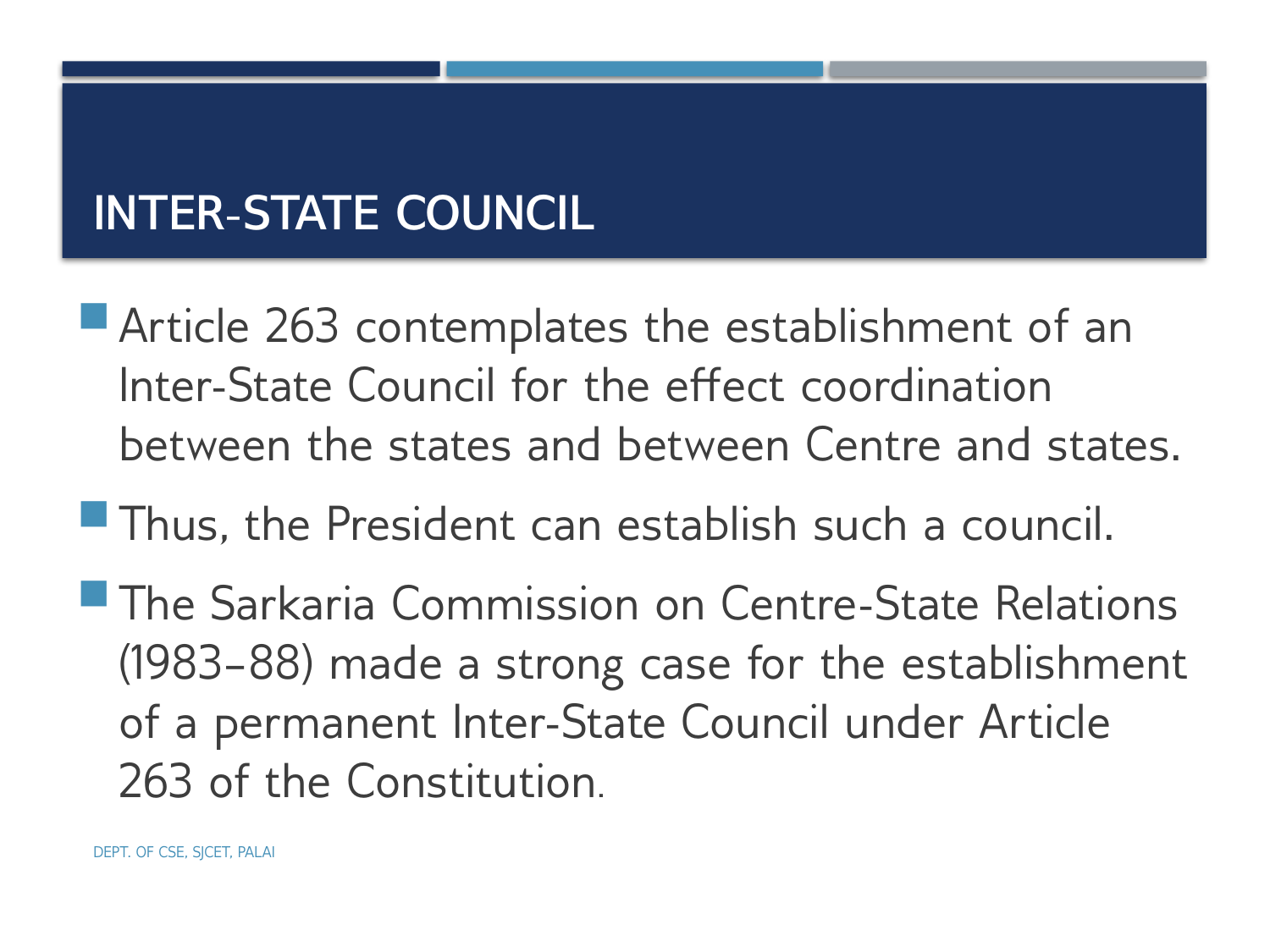

# INTER-STATE COUNCIL
Article 263 contemplates the establishment of an Inter-State Council for the effect coordination between the states and between Centre and states.
Thus, the President can establish such a council.
The Sarkaria Commission on Centre-State Relations (1983–88) made a strong case for the establishment of a permanent Inter-State Council under Article 263 of the Constitution.
Dept. of CSE, SJCET, Palai